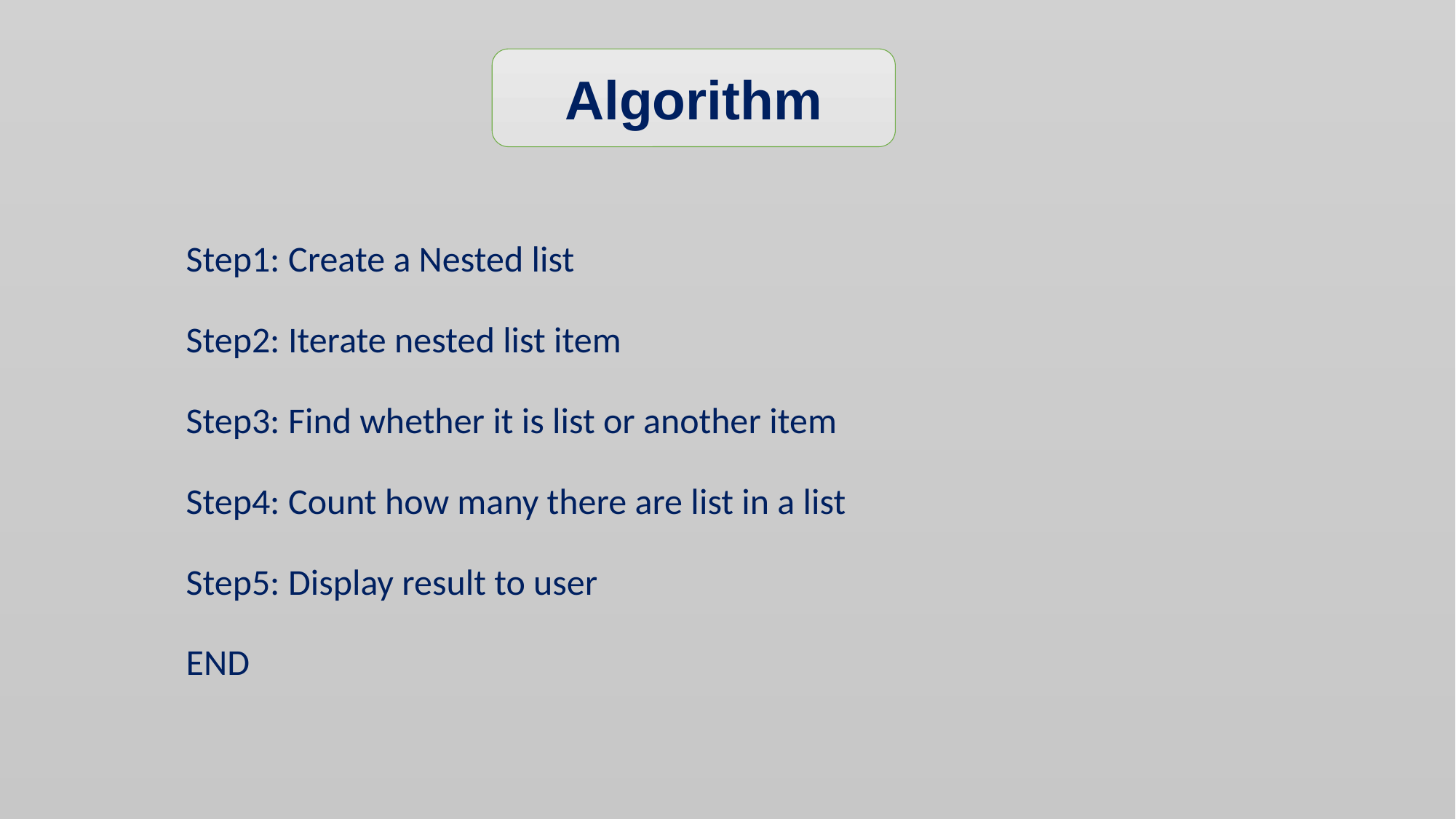

Algorithm
Step1: Create a Nested list
Step2: Iterate nested list item
Step3: Find whether it is list or another item
Step4: Count how many there are list in a list
Step5: Display result to user
END